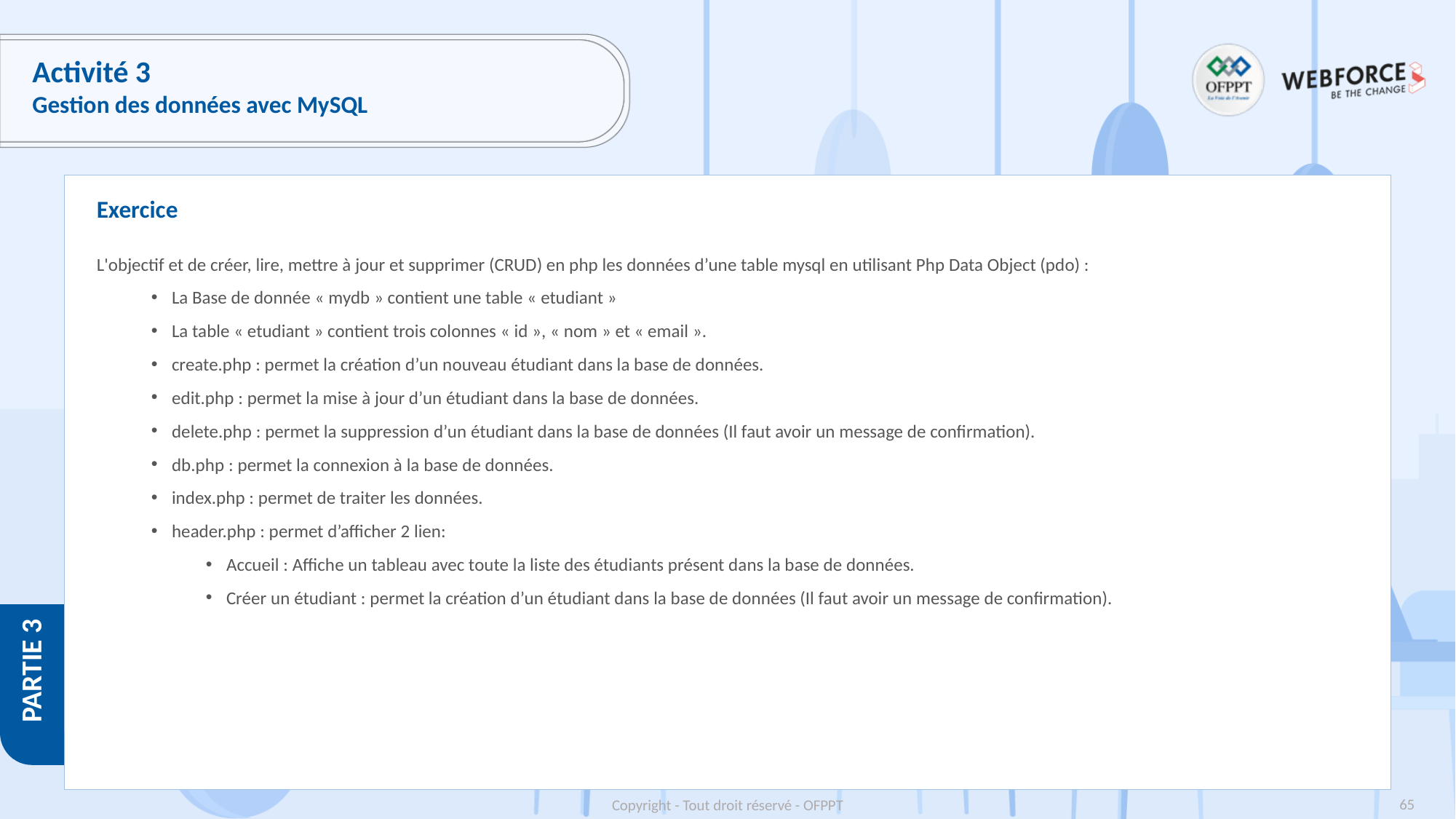

# Activité 3
Gestion des données avec MySQL
Exercice
L'objectif et de créer, lire, mettre à jour et supprimer (CRUD) en php les données d’une table mysql en utilisant Php Data Object (pdo) :
La Base de donnée « mydb » contient une table « etudiant »
La table « etudiant » contient trois colonnes « id », « nom » et « email ».
create.php : permet la création d’un nouveau étudiant dans la base de données.
edit.php : permet la mise à jour d’un étudiant dans la base de données.
delete.php : permet la suppression d’un étudiant dans la base de données (Il faut avoir un message de confirmation).
db.php : permet la connexion à la base de données.
index.php : permet de traiter les données.
header.php : permet d’afficher 2 lien:
Accueil : Affiche un tableau avec toute la liste des étudiants présent dans la base de données.
Créer un étudiant : permet la création d’un étudiant dans la base de données (Il faut avoir un message de confirmation).